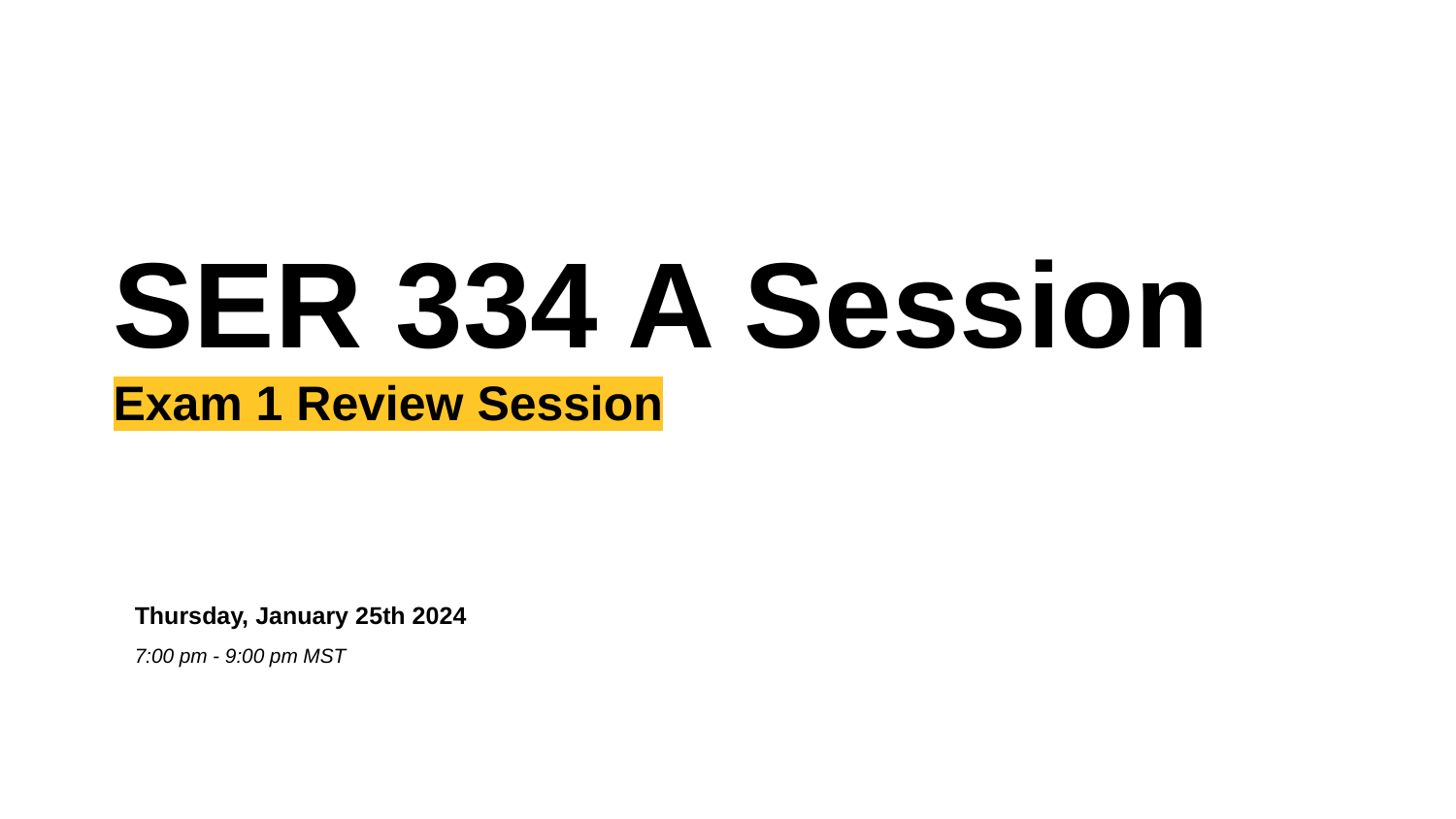

SER 334 A Session
Exam 1 Review Session
Thursday, January 25th 2024
7:00 pm - 9:00 pm MST